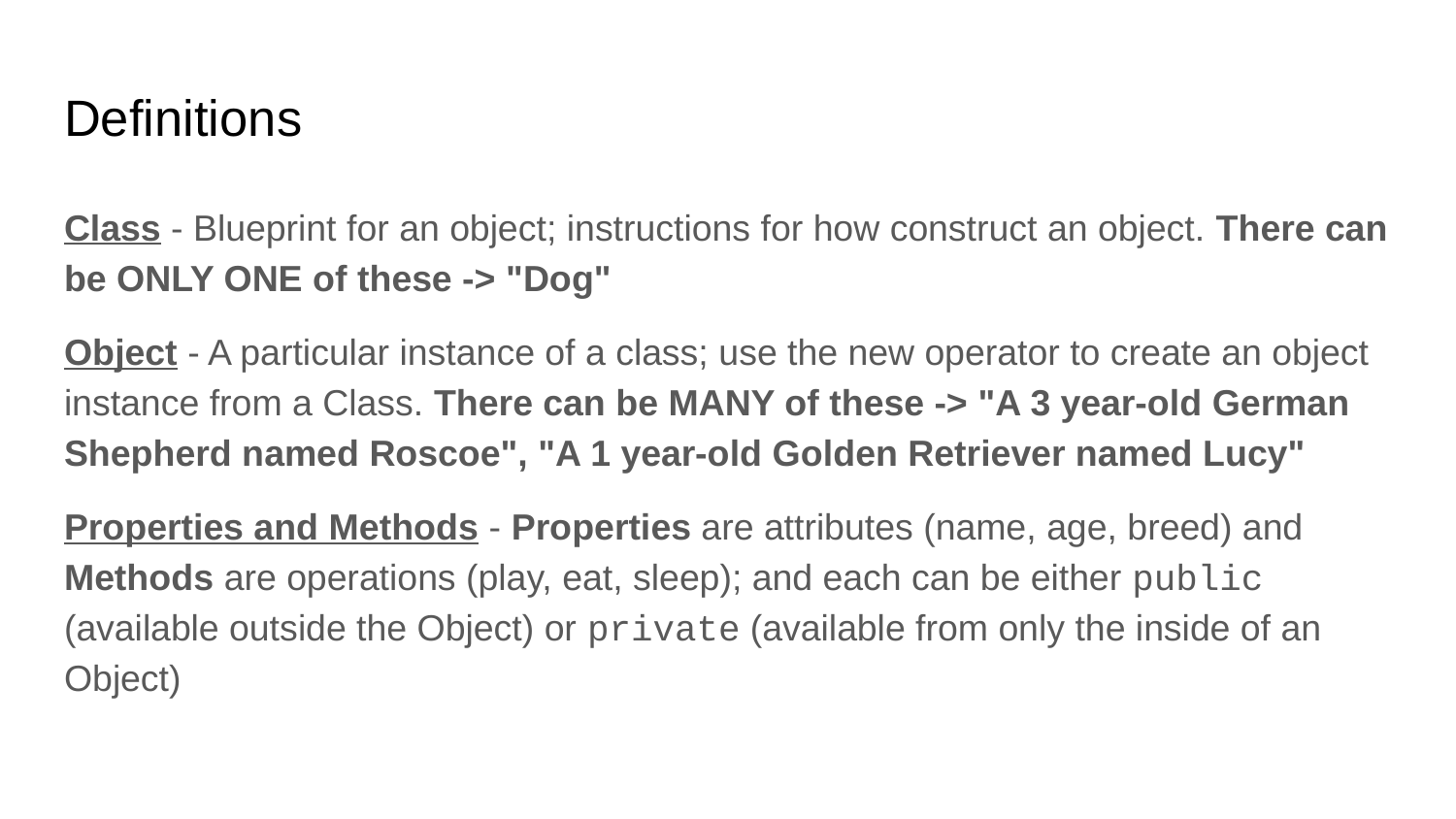

# Definitions
Class - Blueprint for an object; instructions for how construct an object. There can be ONLY ONE of these -> "Dog"
Object - A particular instance of a class; use the new operator to create an object instance from a Class. There can be MANY of these -> "A 3 year-old German Shepherd named Roscoe", "A 1 year-old Golden Retriever named Lucy"
Properties and Methods - Properties are attributes (name, age, breed) and Methods are operations (play, eat, sleep); and each can be either public (available outside the Object) or private (available from only the inside of an Object)